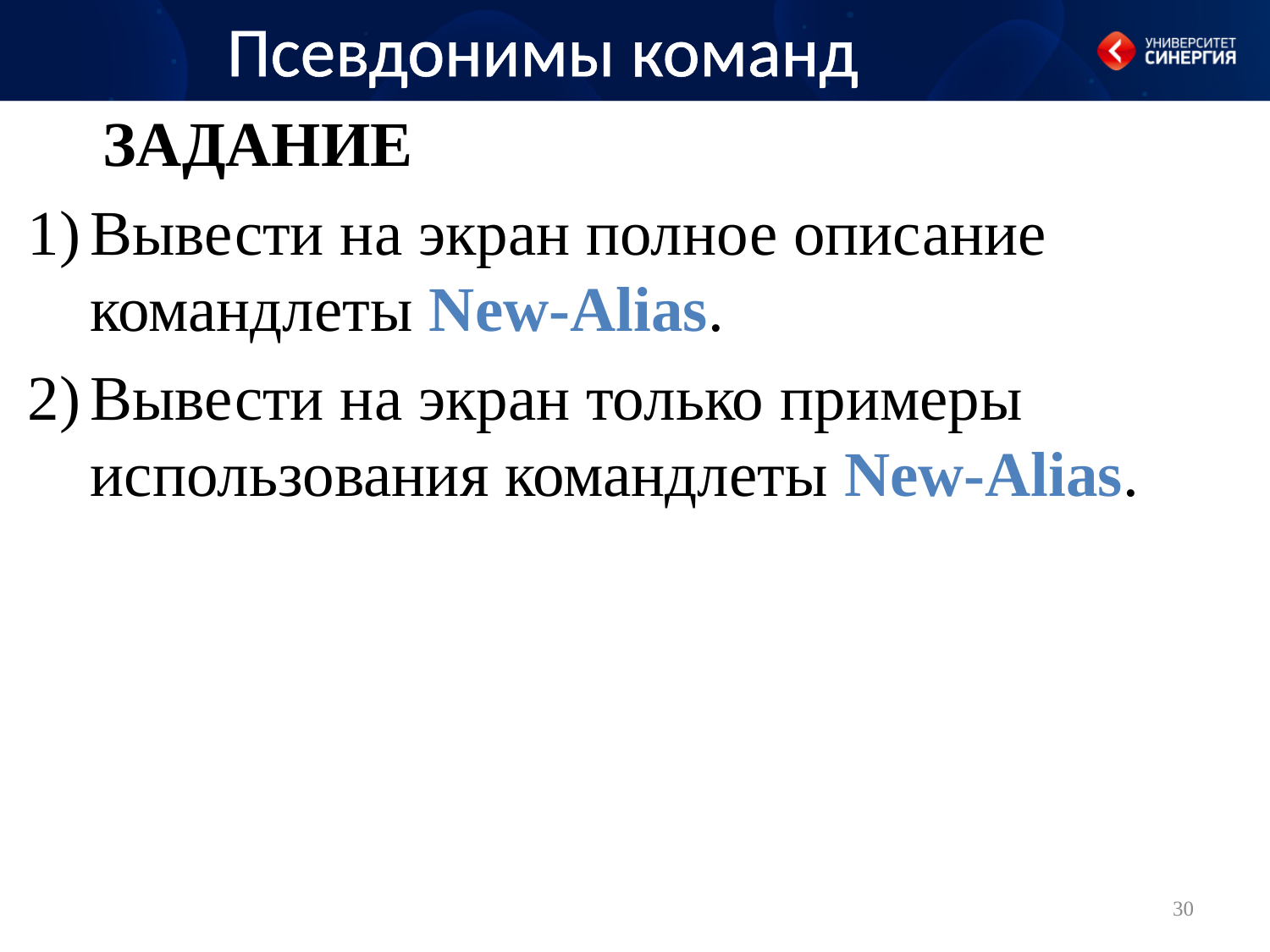

Псевдонимы команд
Задание
Вывести на экран полное описание командлеты New-Alias.
Вывести на экран только примеры использования командлеты New-Alias.
30